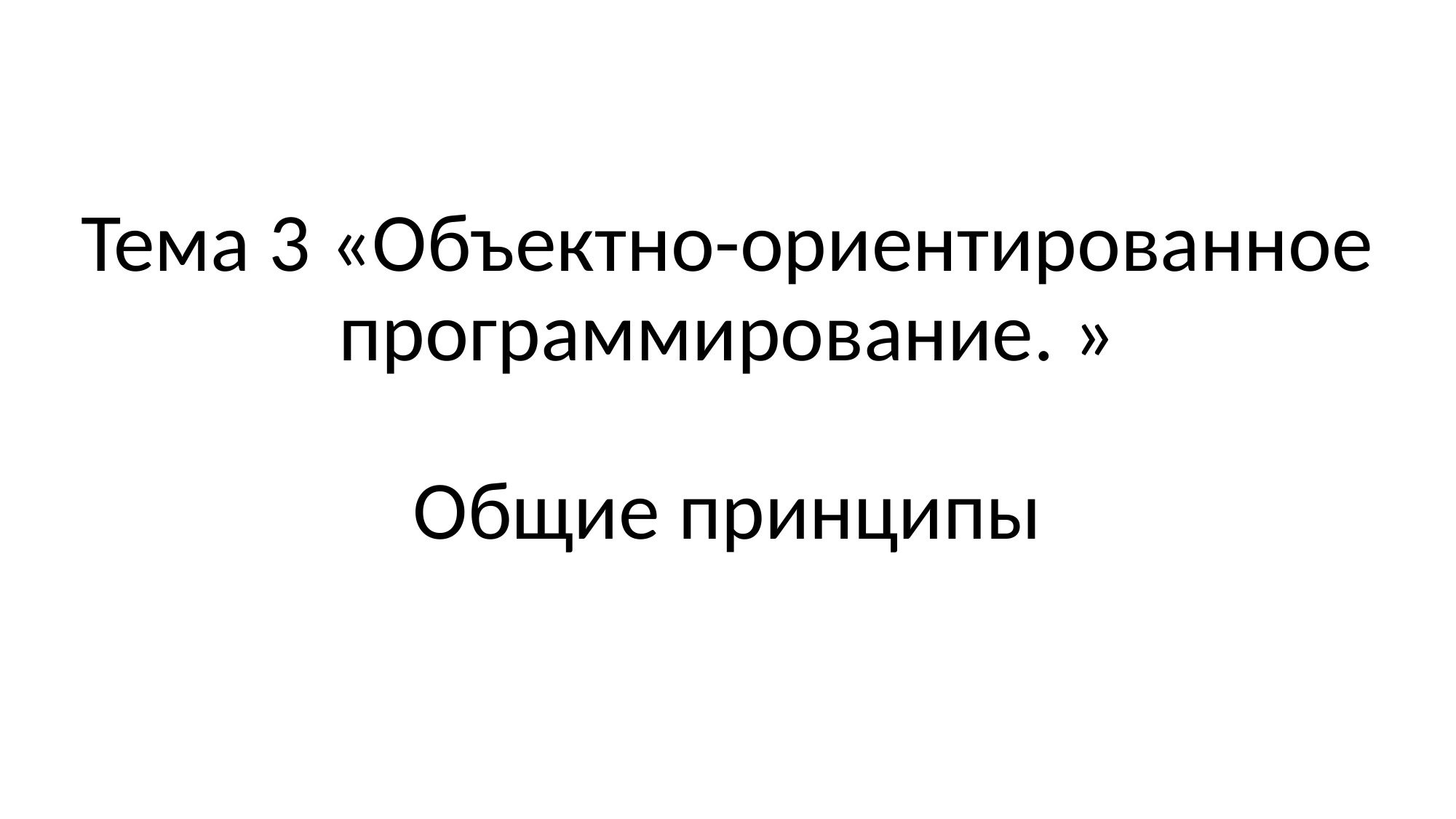

# Тема 3 «Объектно-ориентированное программирование. » Общие принципы